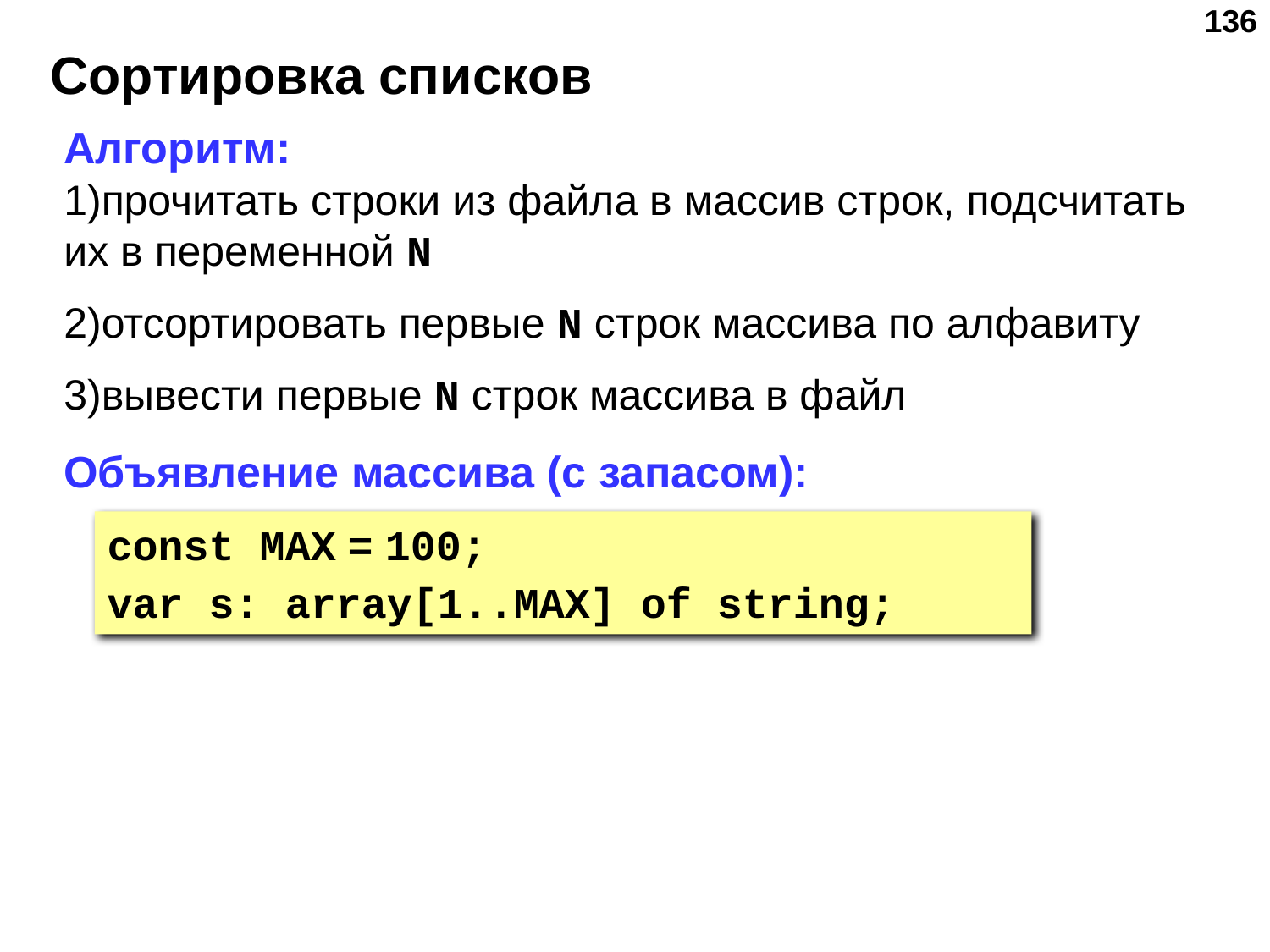

136
# Сортировка списков
Алгоритм:
прочитать строки из файла в массив строк, подсчитать их в переменной N
отсортировать первые N строк массива по алфавиту
вывести первые N строк массива в файл

Объявление массива (с запасом):
const MAX = 100;
var s: array[1..MAX] of string;